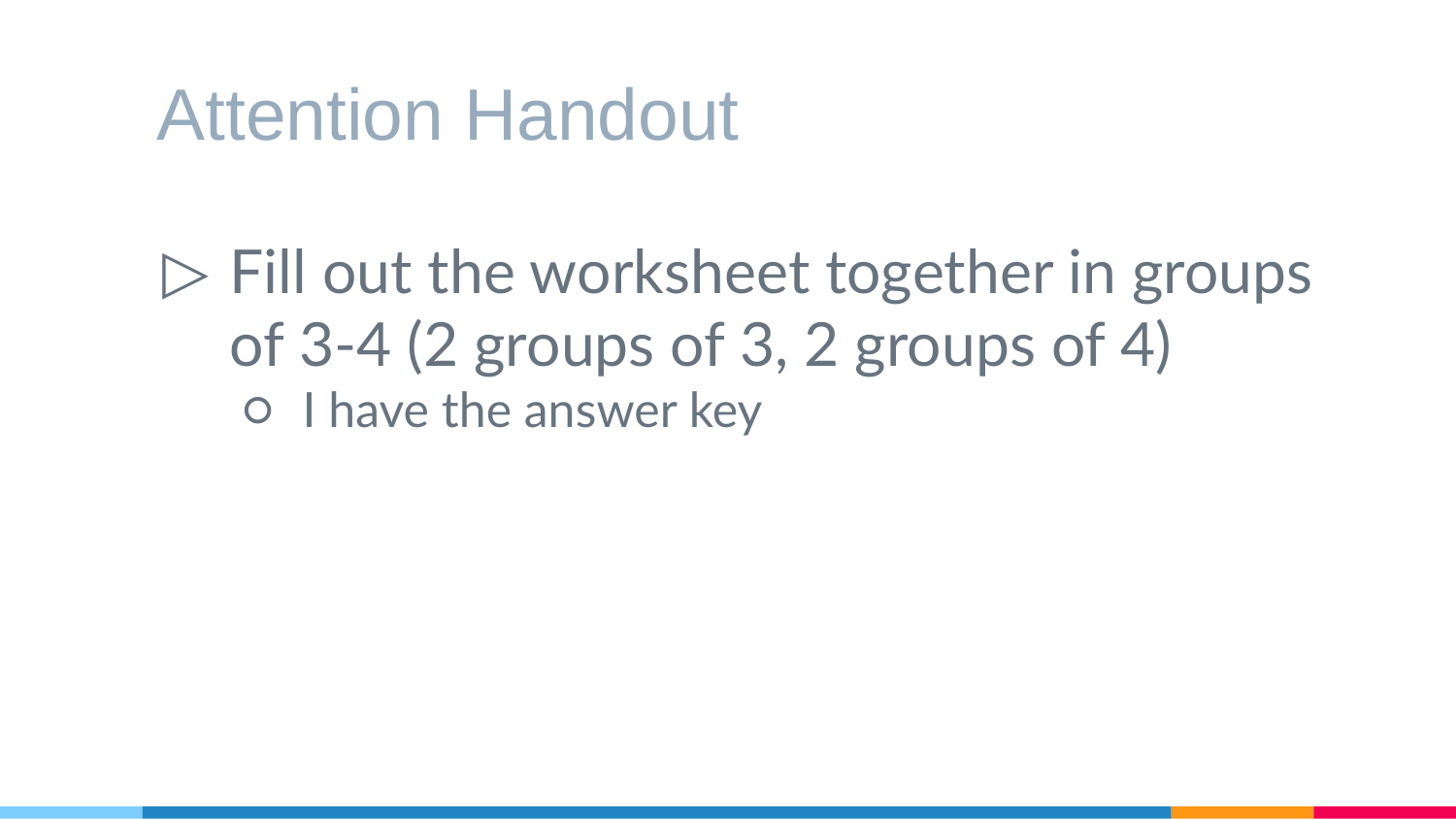

# Attention Handout
Fill out the worksheet together in groups of 3-4 (2 groups of 3, 2 groups of 4)
I have the answer key